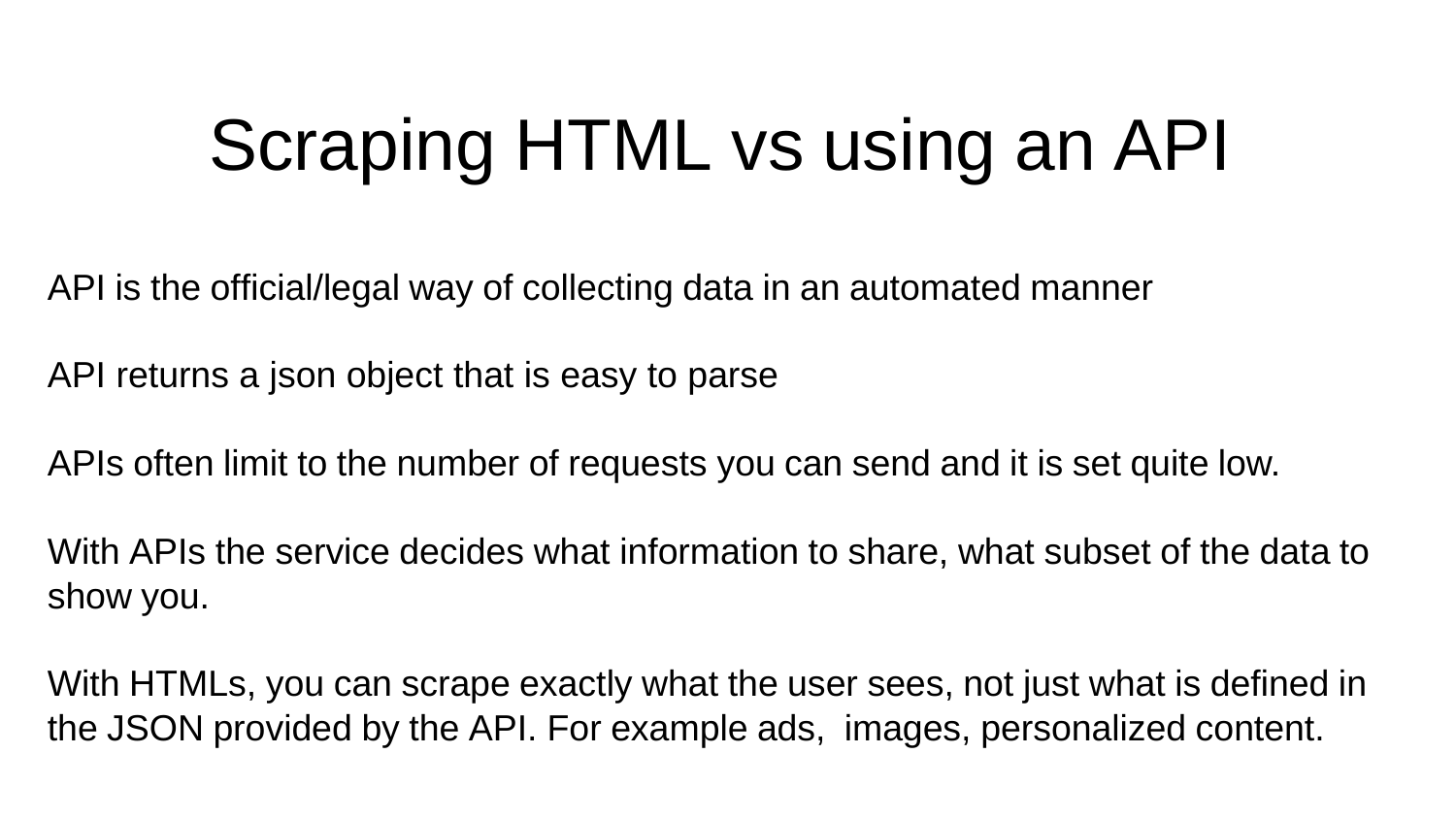

Scraping HTML vs using an API
API is the ofﬁcial/legal way of collecting data in an automated manner

API returns a json object that is easy to parse

APIs often limit to the number of requests you can send and it is set quite low.

With APIs the service decides what information to share, what subset of the data to show you.

With HTMLs, you can scrape exactly what the user sees, not just what is deﬁned in the JSON provided by the API. For example ads,  images, personalized content.